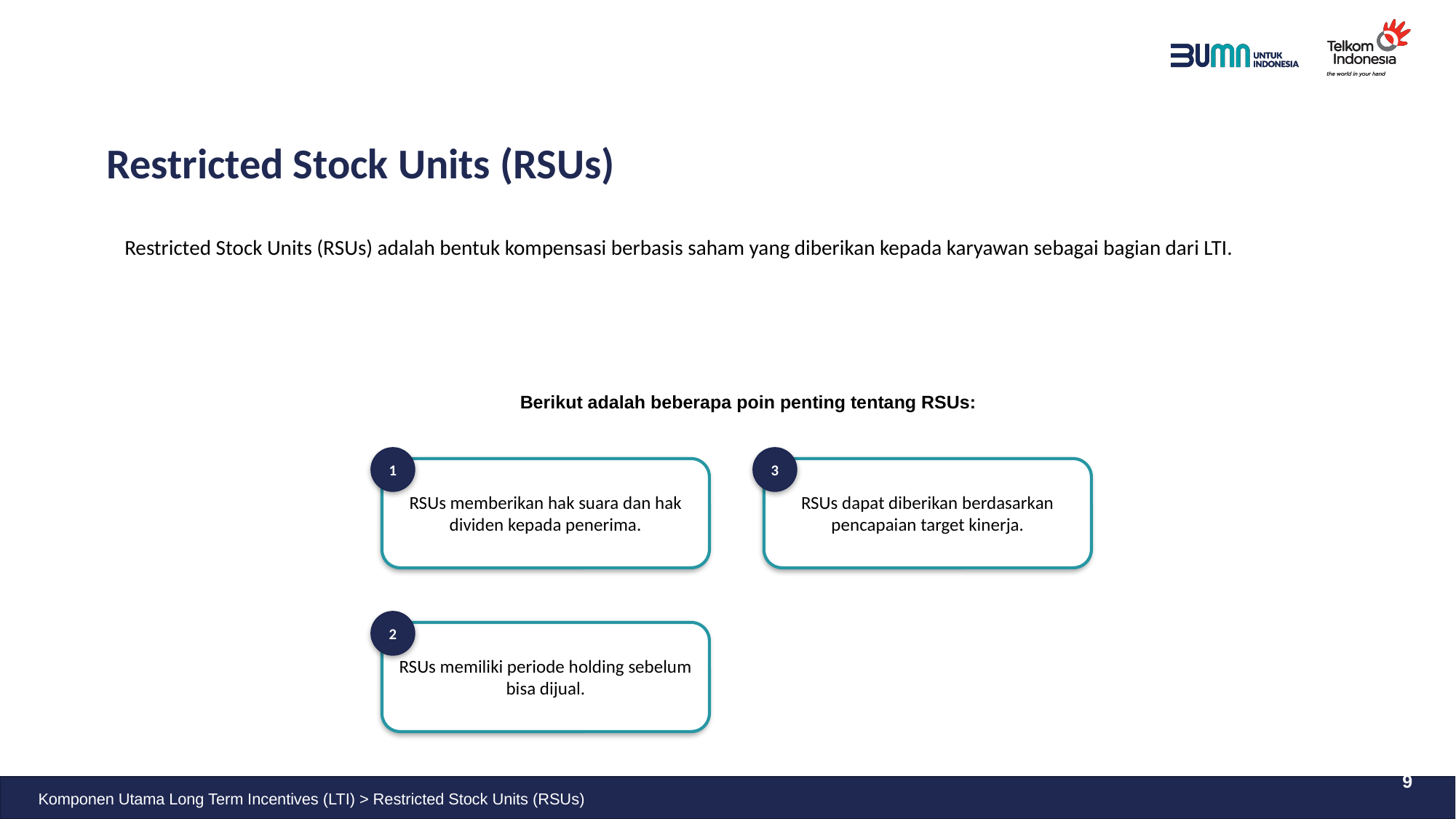

# Restricted Stock Units (RSUs)
Restricted Stock Units (RSUs) adalah bentuk kompensasi berbasis saham yang diberikan kepada karyawan sebagai bagian dari LTI.
Berikut adalah beberapa poin penting tentang RSUs:
1
3
RSUs memberikan hak suara dan hak dividen kepada penerima.
RSUs dapat diberikan berdasarkan pencapaian target kinerja.
2
RSUs memiliki periode holding sebelum bisa dijual.
9
Komponen Utama Long Term Incentives (LTI) > Restricted Stock Units (RSUs)